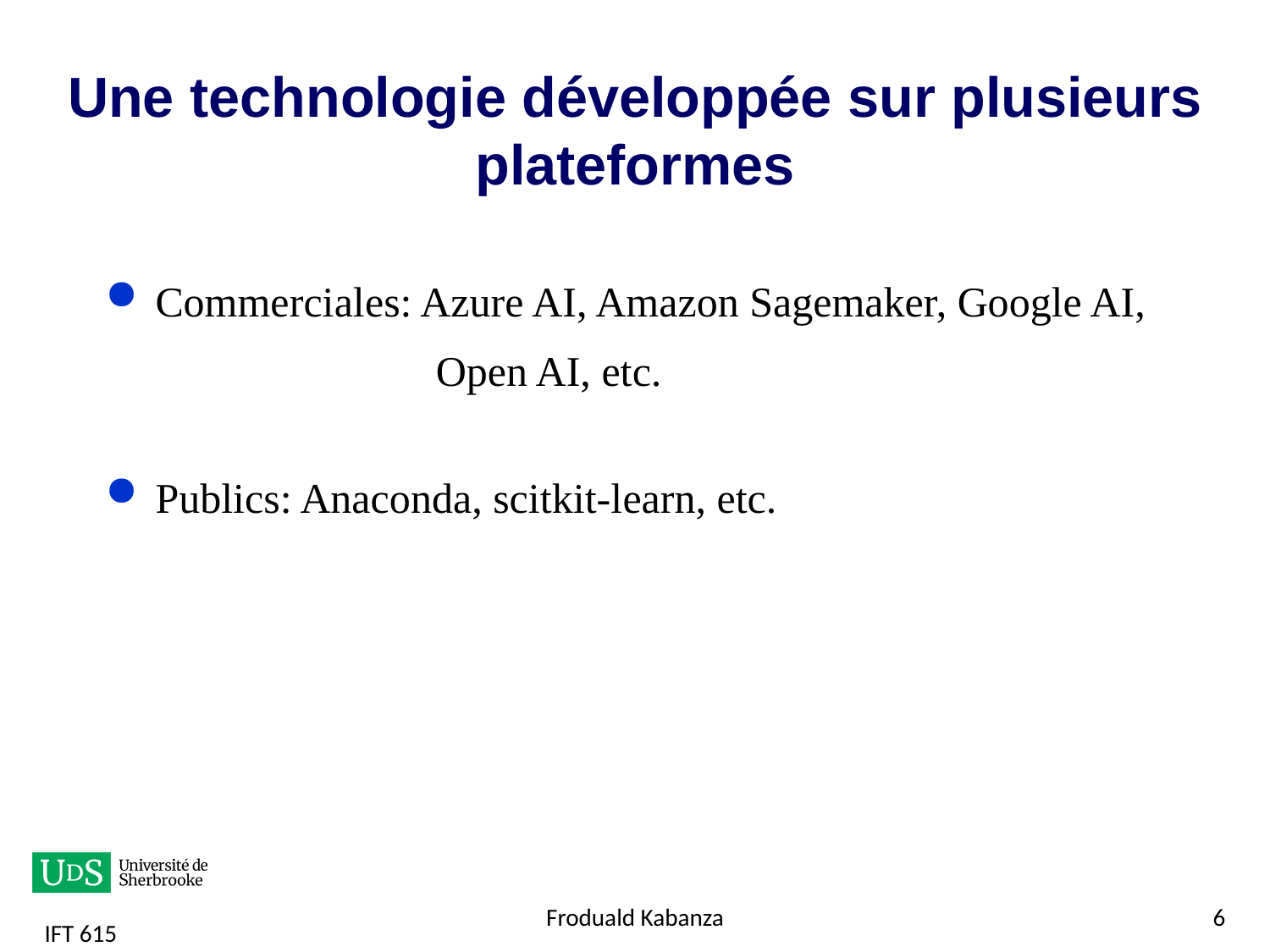

# Une technologie développée sur plusieurs plateformes
Commerciales: Azure AI, Amazon Sagemaker, Google AI,
                               Open AI, etc.

Publics: Anaconda, scitkit-learn, etc.
Froduald Kabanza
6
IFT 615